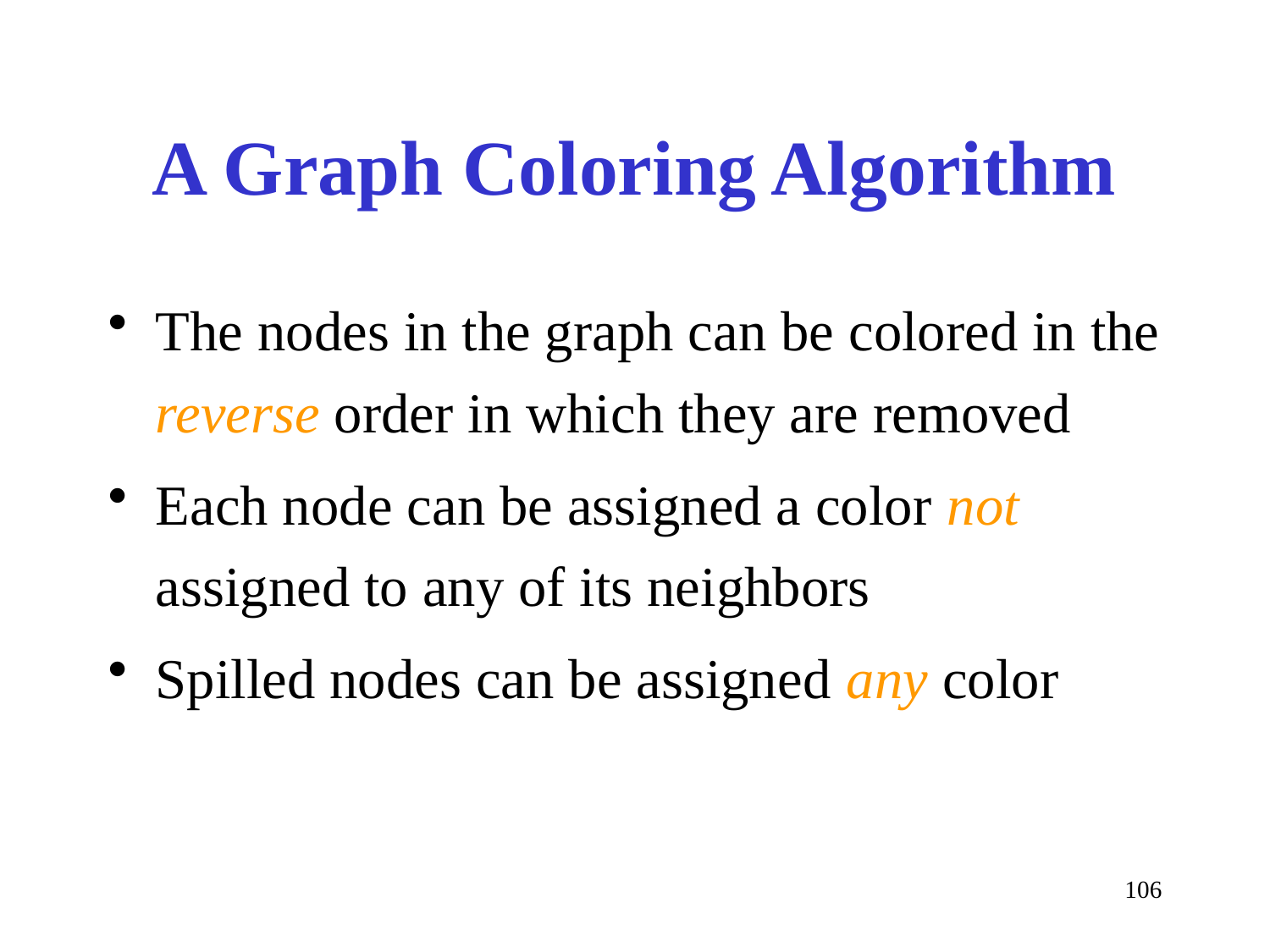

# A Graph Coloring Algorithm
The nodes in the graph can be colored in the reverse order in which they are removed
Each node can be assigned a color not assigned to any of its neighbors
Spilled nodes can be assigned any color
106